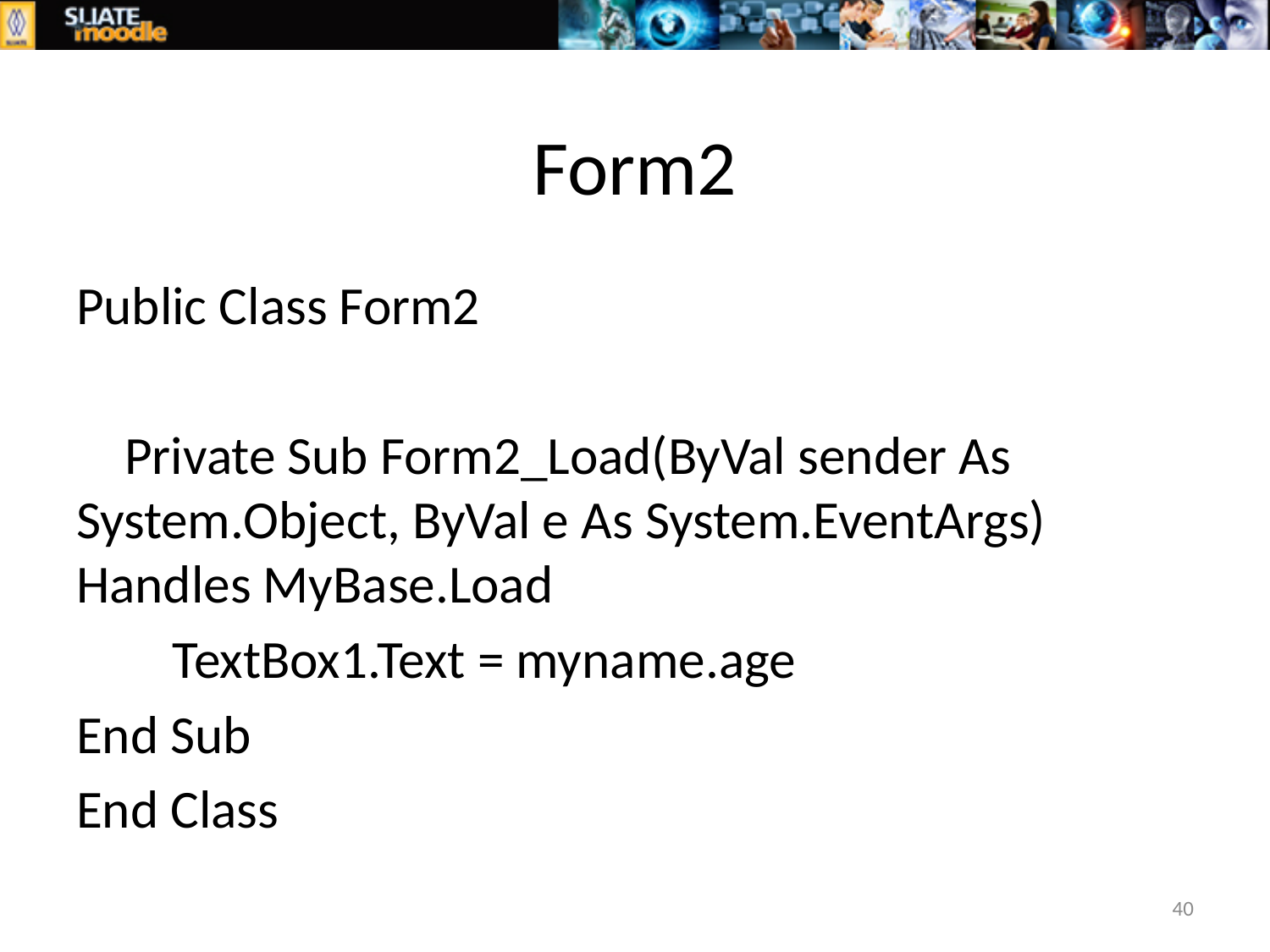

# Form2
Public Class Form2

    Private Sub Form2_Load(ByVal sender As System.Object, ByVal e As System.EventArgs) Handles MyBase.Load
        TextBox1.Text = myname.age
End Sub
End Class

40